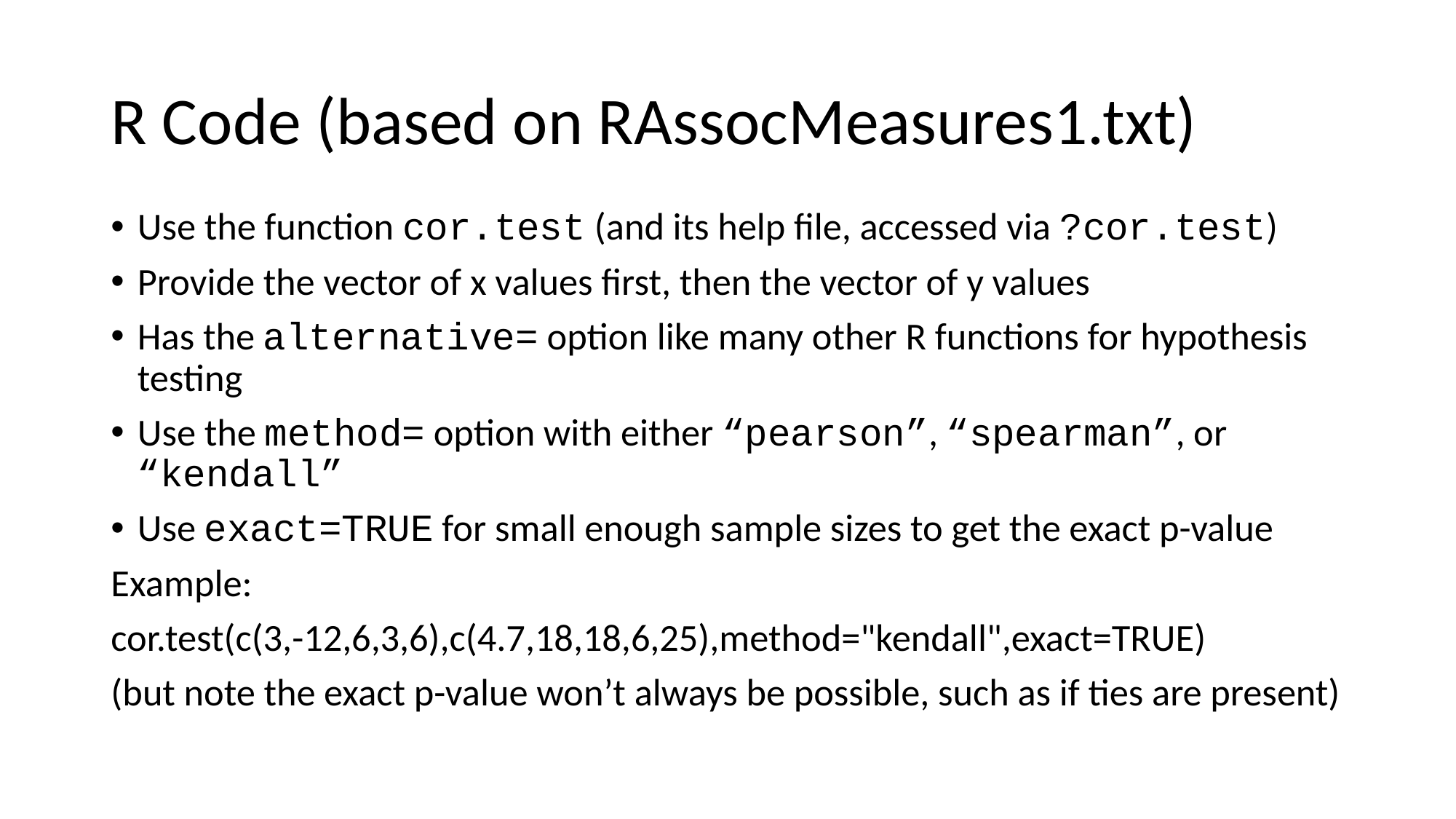

# R Code (based on RAssocMeasures1.txt)
Use the function cor.test (and its help file, accessed via ?cor.test)
Provide the vector of x values first, then the vector of y values
Has the alternative= option like many other R functions for hypothesis testing
Use the method= option with either “pearson”, “spearman”, or “kendall”
Use exact=TRUE for small enough sample sizes to get the exact p-value
Example:
cor.test(c(3,-12,6,3,6),c(4.7,18,18,6,25),method="kendall",exact=TRUE)
(but note the exact p-value won’t always be possible, such as if ties are present)